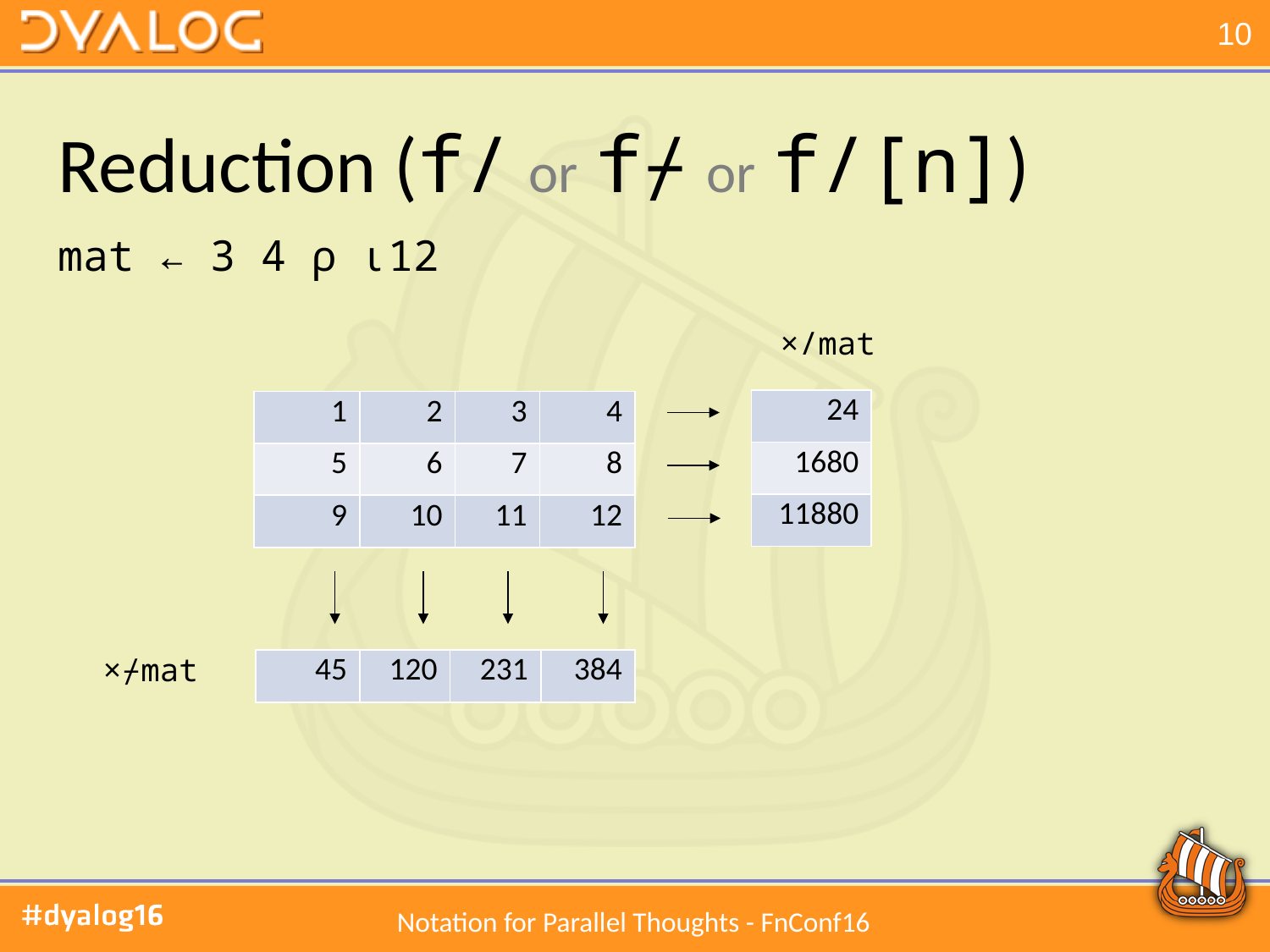

# Reduction (f/ or f⌿ or f/[n])
mat ← 3 4 ⍴ ⍳12
×/mat
| 24 |
| --- |
| 1680 |
| 11880 |
| 1 | 2 | 3 | 4 |
| --- | --- | --- | --- |
| 5 | 6 | 7 | 8 |
| 9 | 10 | 11 | 12 |
×⌿mat
| 45 | 120 | 231 | 384 |
| --- | --- | --- | --- |
Notation for Parallel Thoughts - FnConf16